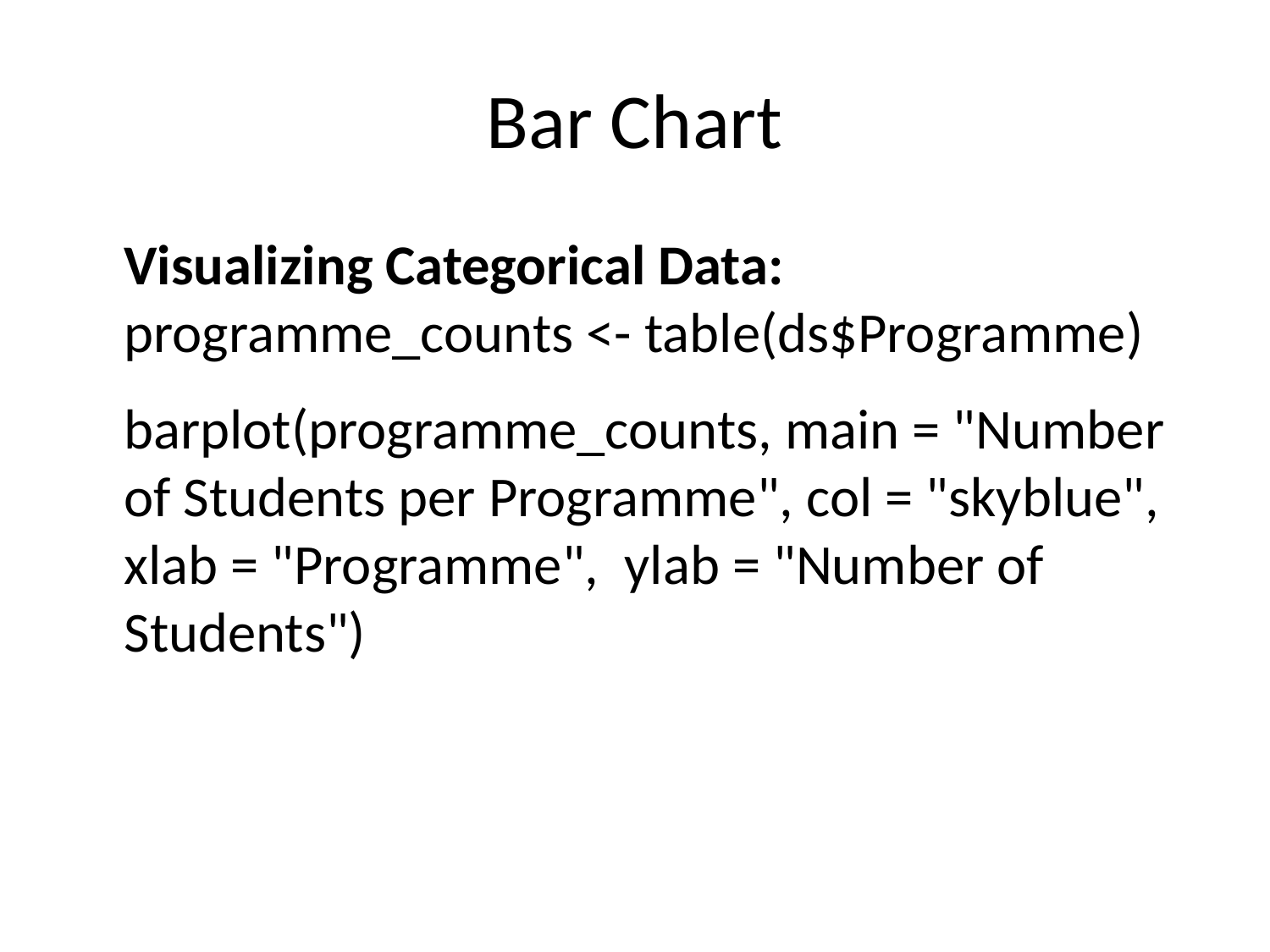

# Bar Chart
Visualizing Categorical Data: programme_counts <- table(ds$Programme)
barplot(programme_counts, main = "Number of Students per Programme", col = "skyblue", xlab = "Programme",  ylab = "Number of Students")